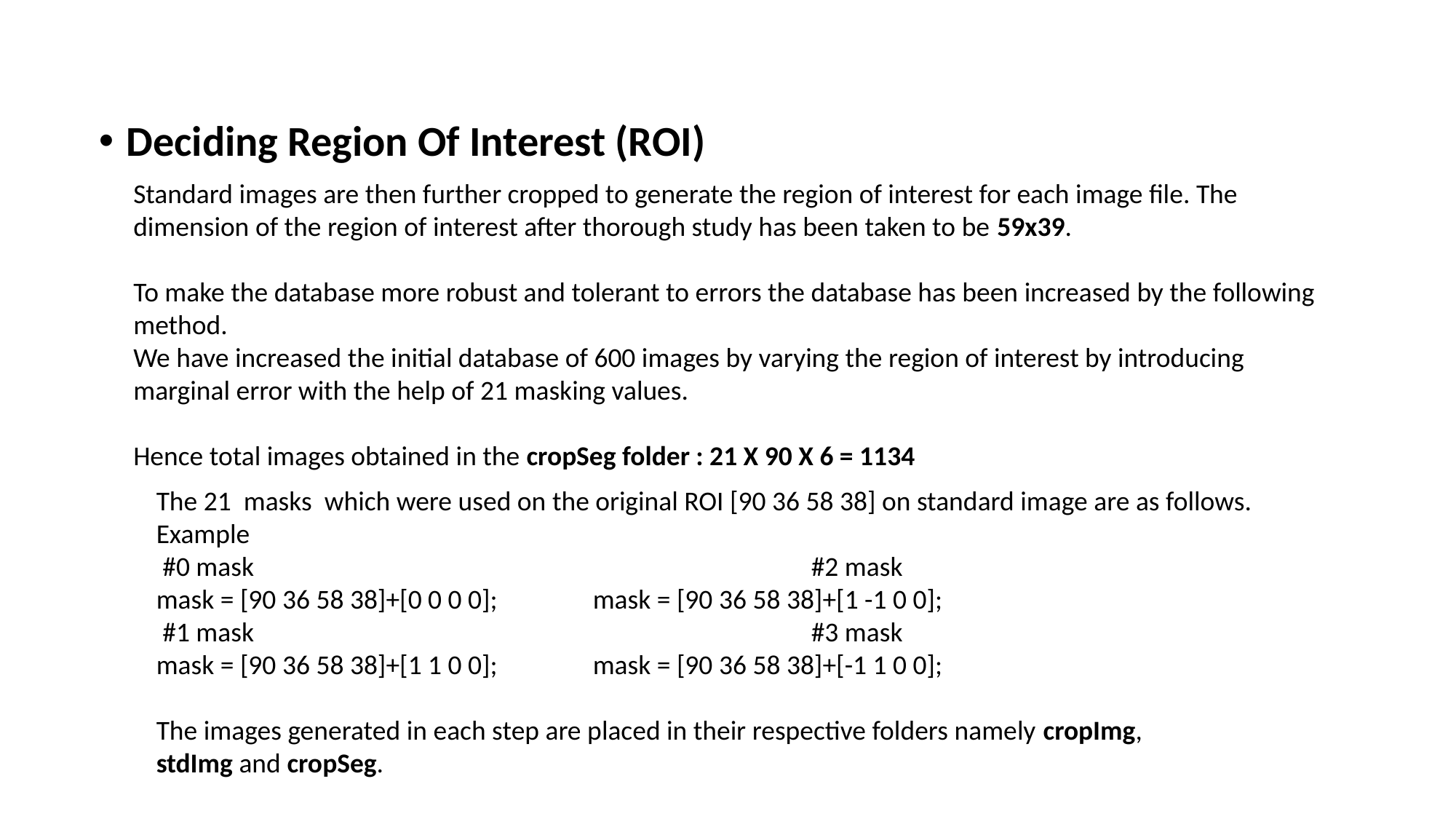

Deciding Region Of Interest (ROI)
Standard images are then further cropped to generate the region of interest for each image file. The dimension of the region of interest after thorough study has been taken to be 59x39.

To make the database more robust and tolerant to errors the database has been increased by the following method.
We have increased the initial database of 600 images by varying the region of interest by introducing marginal error with the help of 21 masking values.

Hence total images obtained in the cropSeg folder : 21 X 90 X 6 = 1134

The 21  masks  which were used on the original ROI [90 36 58 38] on standard image are as follows.
Example
 #0 mask						#2 mask
mask = [90 36 58 38]+[0 0 0 0];	mask = [90 36 58 38]+[1 -1 0 0];
 #1 mask						#3 mask
mask = [90 36 58 38]+[1 1 0 0];	mask = [90 36 58 38]+[-1 1 0 0];

The images generated in each step are placed in their respective folders namely cropImg,
stdImg and cropSeg.